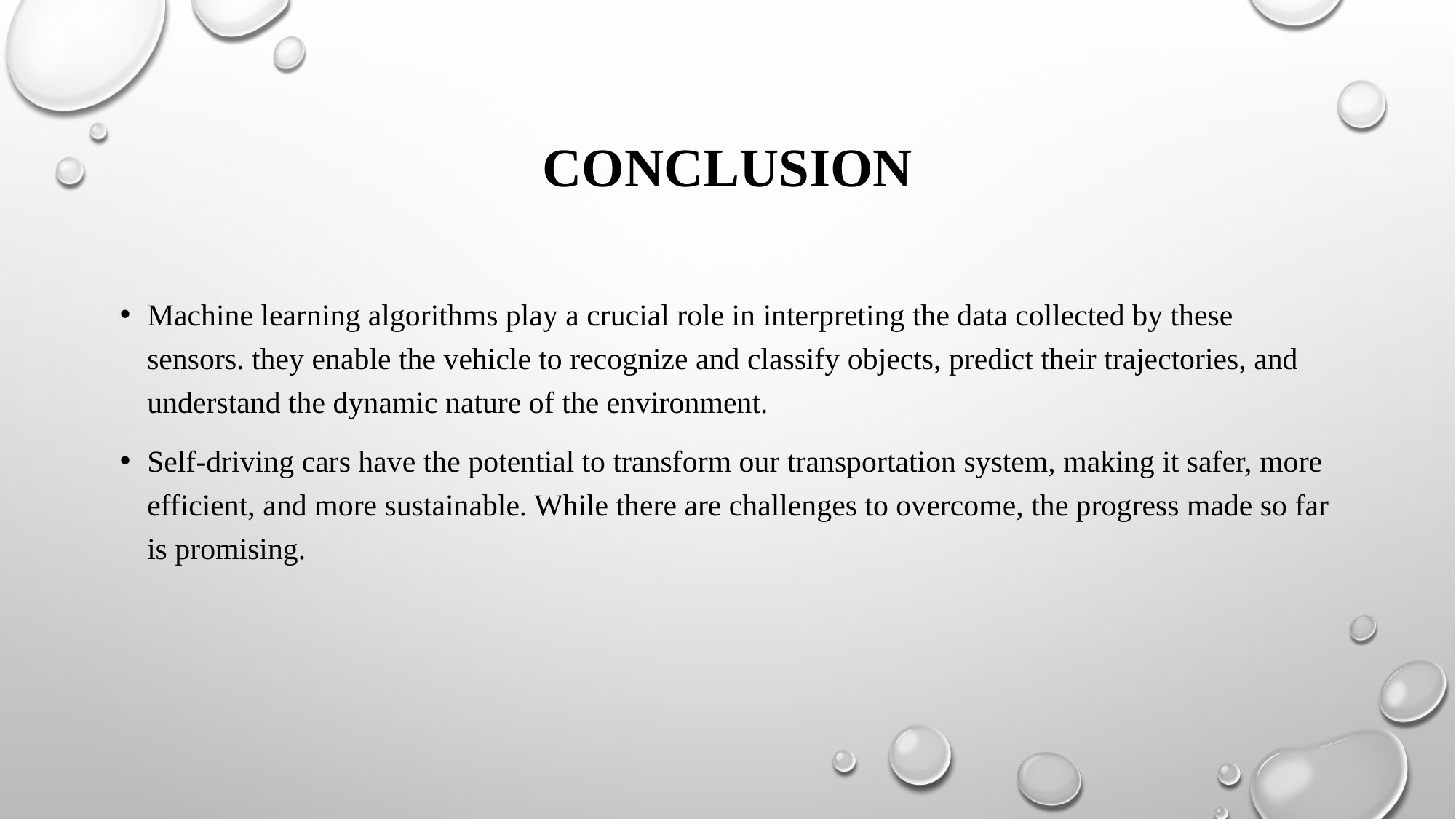

# CONCLUSION
Machine learning algorithms play a crucial role in interpreting the data collected by these sensors. they enable the vehicle to recognize and classify objects, predict their trajectories, and understand the dynamic nature of the environment.
Self-driving cars have the potential to transform our transportation system, making it safer, more efficient, and more sustainable. While there are challenges to overcome, the progress made so far is promising.